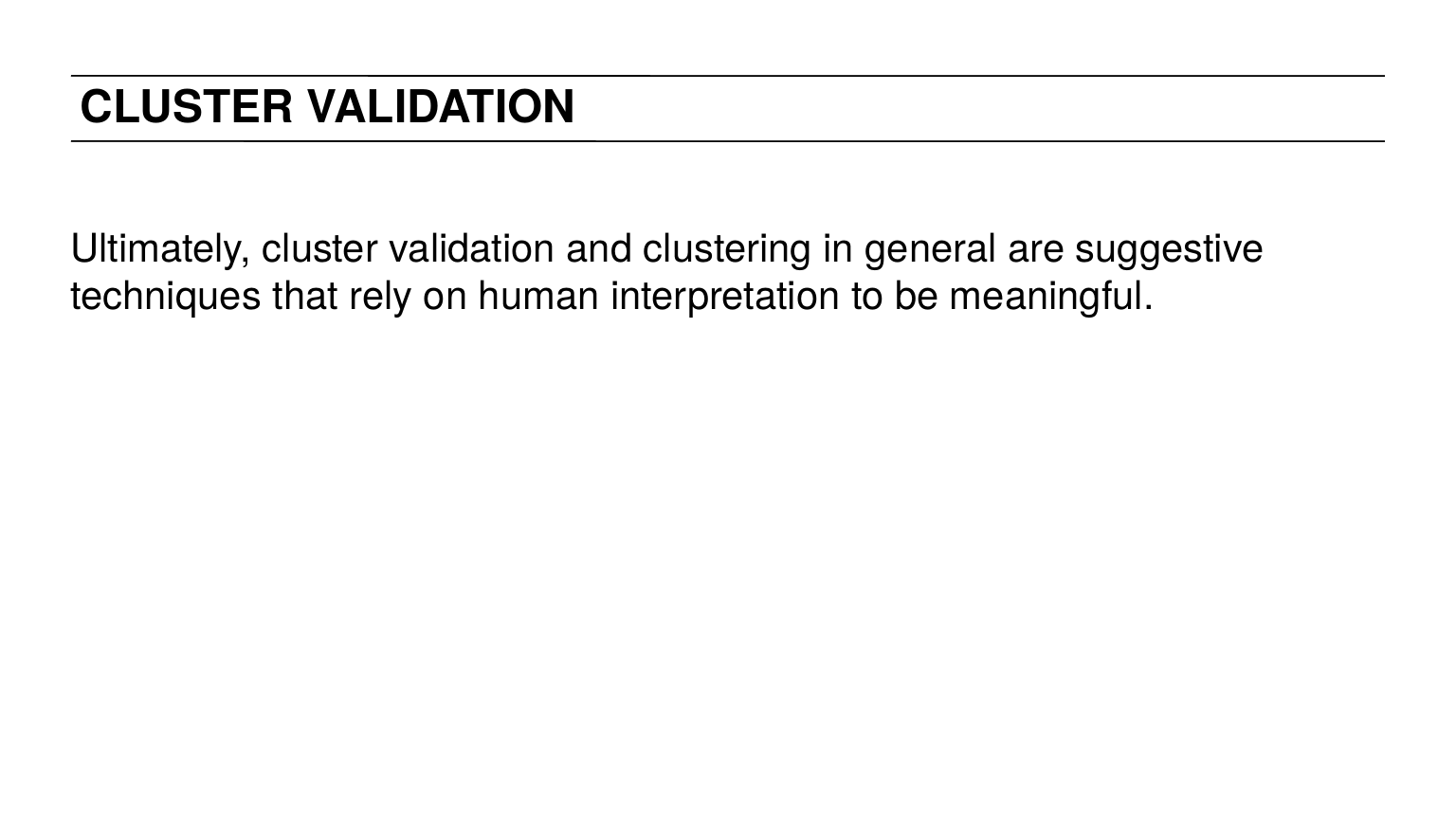

# CLUSTER VALIDATION
34

Ultimately, cluster validation and clustering in general are suggestive techniques that rely on human interpretation to be meaningful.